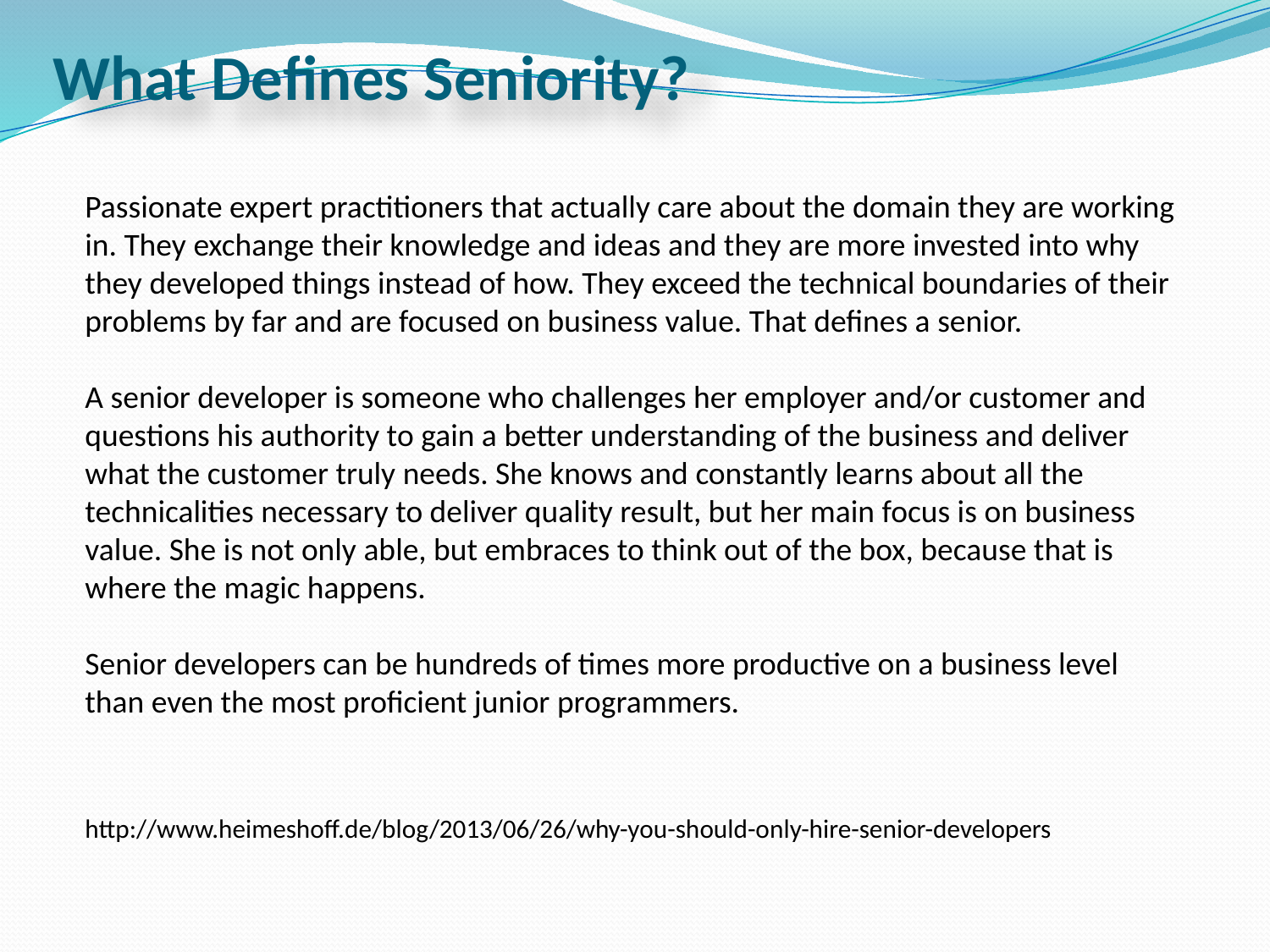

# What Defines Seniority?
Passionate expert practitioners that actually care about the domain they are working in. They exchange their knowledge and ideas and they are more invested into why they developed things instead of how. They exceed the technical boundaries of their problems by far and are focused on business value. That defines a senior.

A senior developer is someone who challenges her employer and/or customer and questions his authority to gain a better understanding of the business and deliver what the customer truly needs. She knows and constantly learns about all the technicalities necessary to deliver quality result, but her main focus is on business value. She is not only able, but embraces to think out of the box, because that is where the magic happens.
Senior developers can be hundreds of times more productive on a business level than even the most proficient junior programmers.
http://www.heimeshoff.de/blog/2013/06/26/why-you-should-only-hire-senior-developers